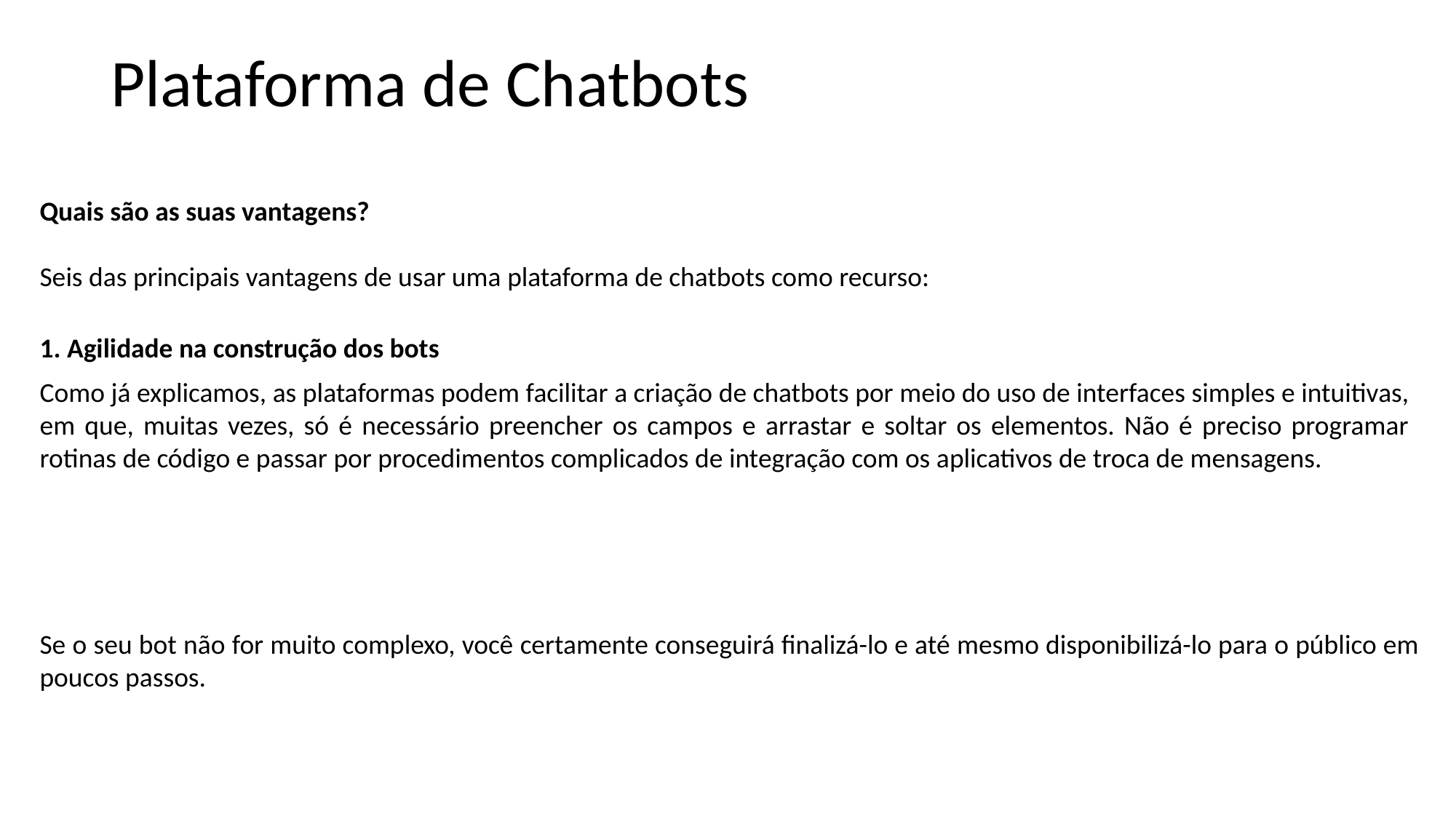

Plataforma de Chatbots
Quais são as suas vantagens?
Seis das principais vantagens de usar uma plataforma de chatbots como recurso:
1. Agilidade na construção dos bots
Como já explicamos, as plataformas podem facilitar a criação de chatbots por meio do uso de interfaces simples e intuitivas, em que, muitas vezes, só é necessário preencher os campos e arrastar e soltar os elementos. Não é preciso programar rotinas de código e passar por procedimentos complicados de integração com os aplicativos de troca de mensagens.
Se o seu bot não for muito complexo, você certamente conseguirá finalizá-lo e até mesmo disponibilizá-lo para o público em poucos passos.